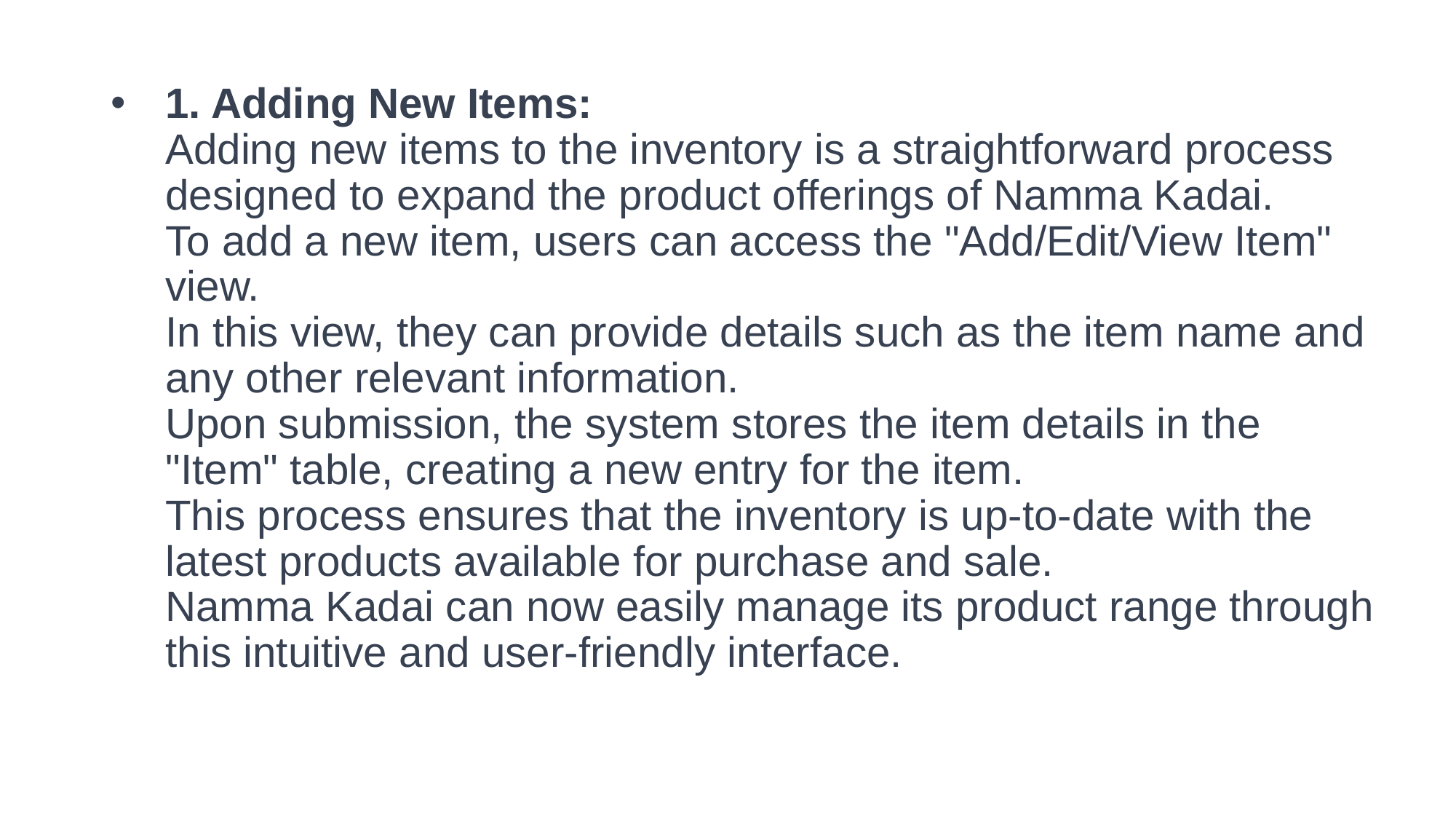

# 1. Adding New Items: Adding new items to the inventory is a straightforward process designed to expand the product offerings of Namma Kadai. To add a new item, users can access the "Add/Edit/View Item" view. In this view, they can provide details such as the item name and any other relevant information. Upon submission, the system stores the item details in the "Item" table, creating a new entry for the item. This process ensures that the inventory is up-to-date with the latest products available for purchase and sale. Namma Kadai can now easily manage its product range through this intuitive and user-friendly interface.